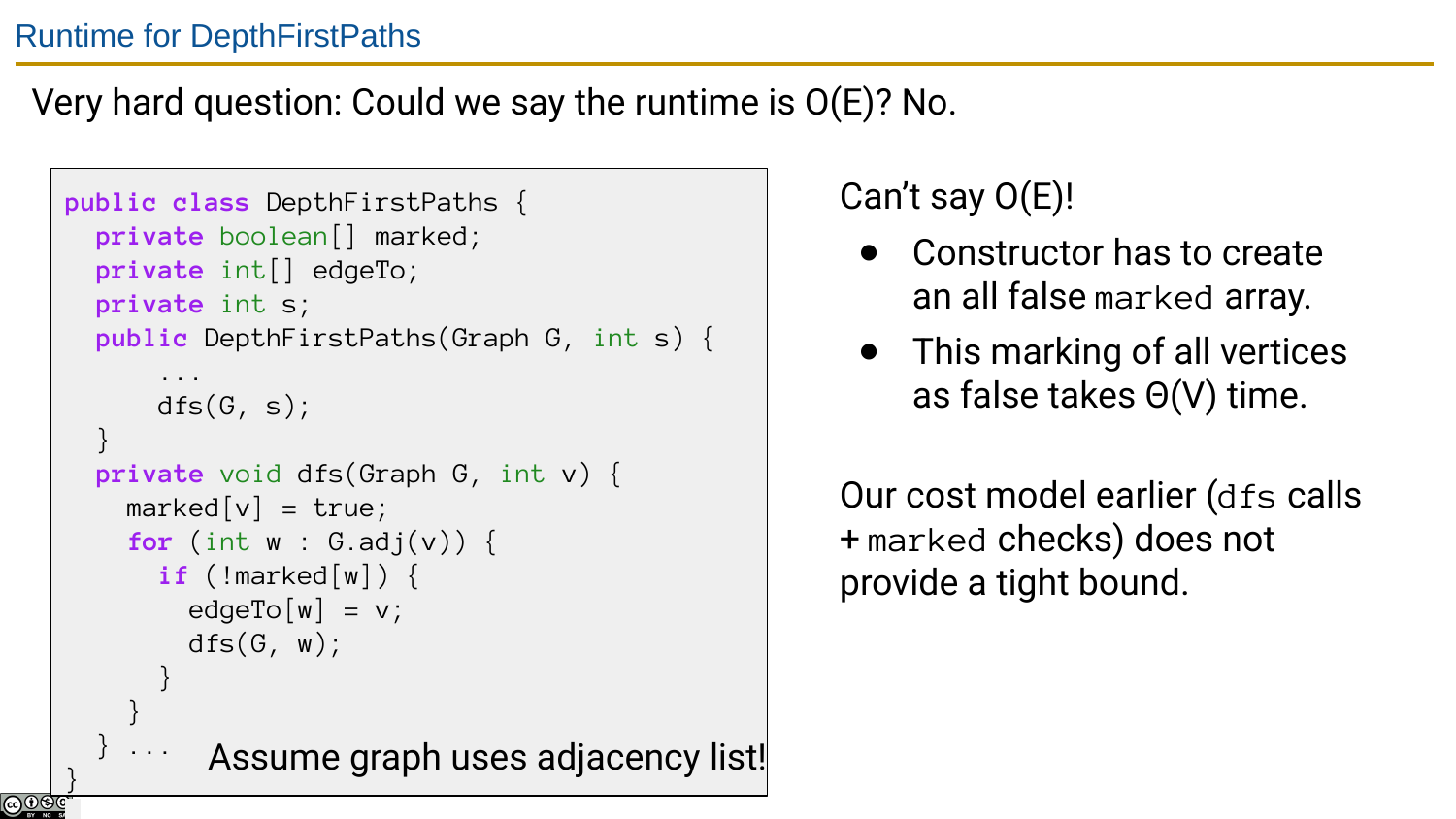

# Runtime for DepthFirstPaths
Very hard question: Could we say the runtime is O(E)? No.
Can’t say O(E)!
Constructor has to create an all false marked array.
This marking of all vertices as false takes Θ(V) time.
Our cost model earlier (dfs calls + marked checks) does not provide a tight bound.
public class DepthFirstPaths {
  private boolean[] marked;
  private int[] edgeTo;
  private int s;
  public DepthFirstPaths(Graph G, int s) {
      ...
      dfs(G, s);
  }
  private void dfs(Graph G, int v) {
    marked[v] = true;
    for (int w : G.adj(v)) {
      if (!marked[w]) {
        edgeTo[w] = v;
        dfs(G, w);
      }
    }
  } ...
}

Assume graph uses adjacency list!